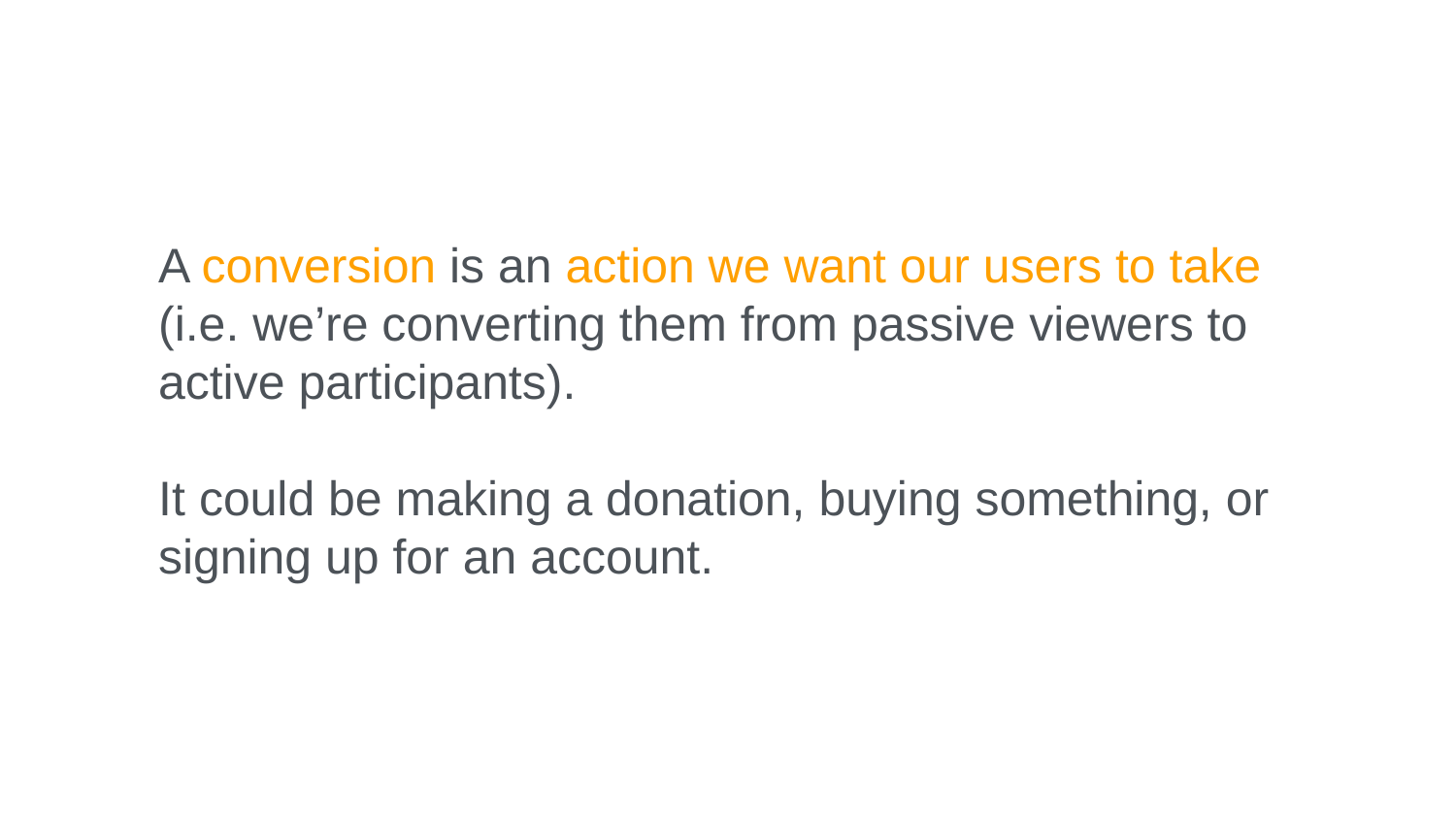

A conversion is an action we want our users to take (i.e. we’re converting them from passive viewers to active participants).

It could be making a donation, buying something, or signing up for an account.